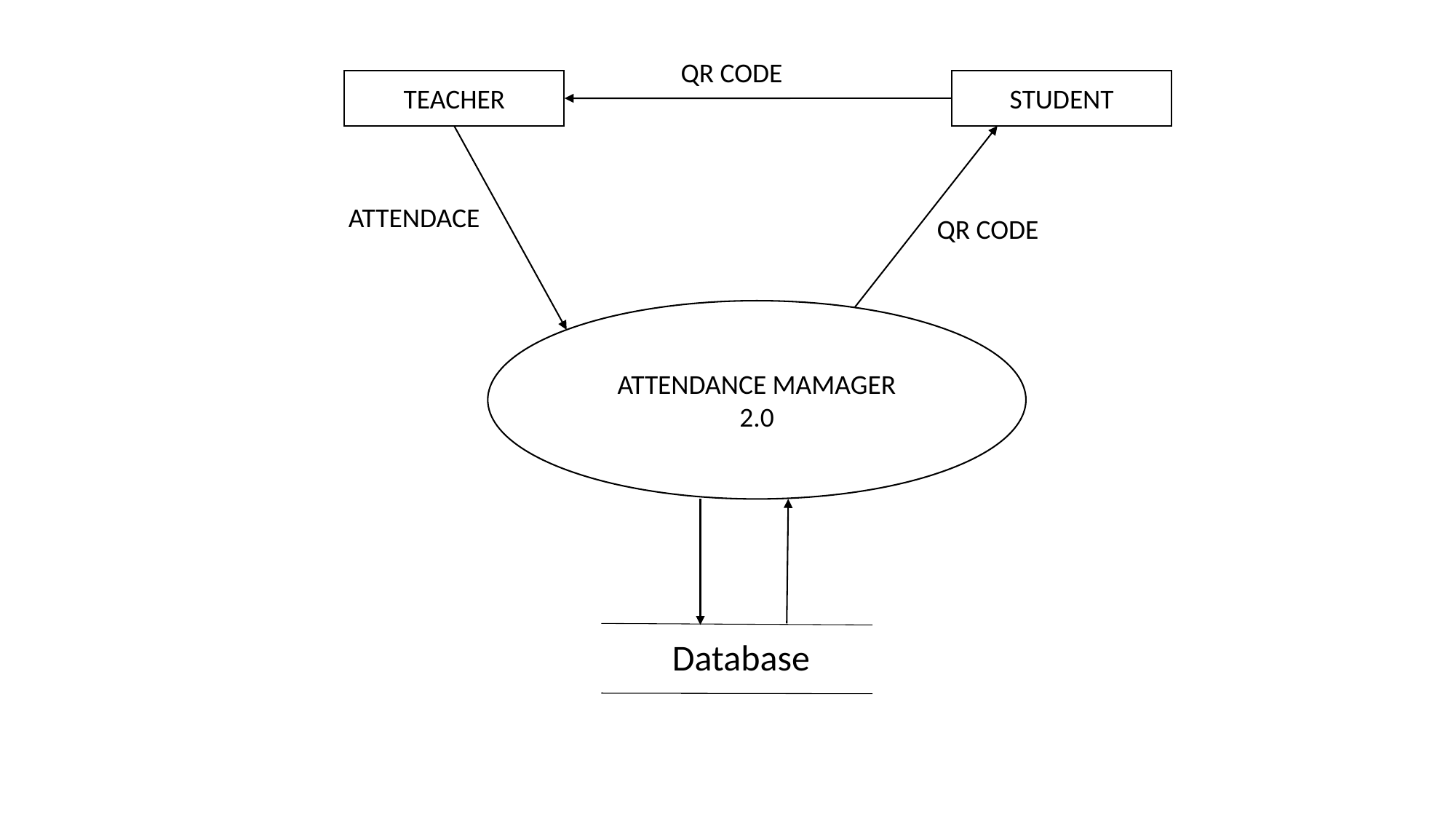

QR CODE
TEACHER
STUDENT
ATTENDACE
QR CODE
ATTENDANCE MAMAGER
2.0

Database